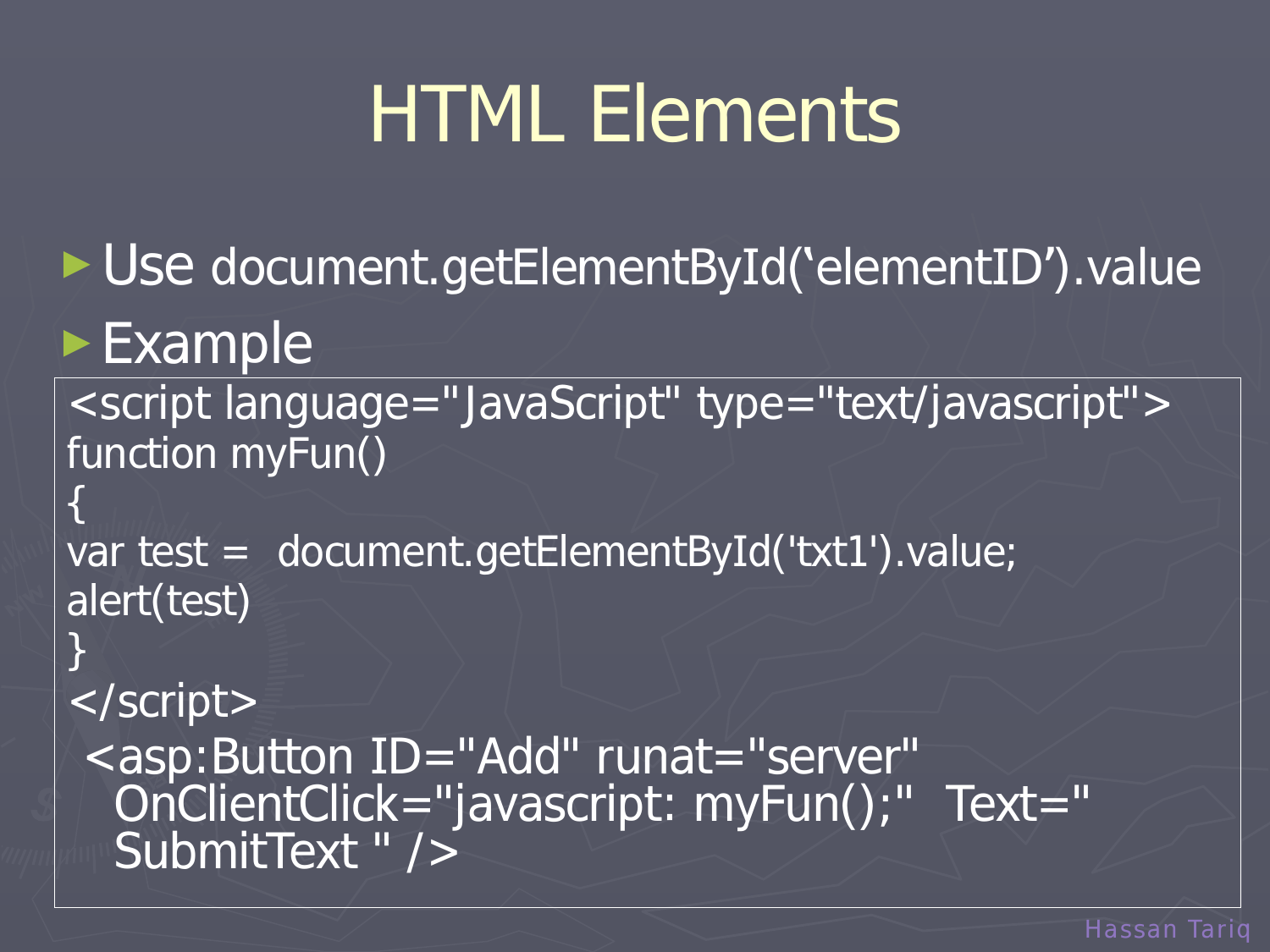

# HTML Elements
Use document.getElementById(‘elementID’).value
Example

<script language="JavaScript" type="text/javascript">
function myFun()
{
var test =  document.getElementById('txt1').value;
alert(test)
}
</script>
 <asp:Button ID="Add" runat="server" OnClientClick="javascript: myFun();"  Text=" SubmitText " />
Hassan Tariq